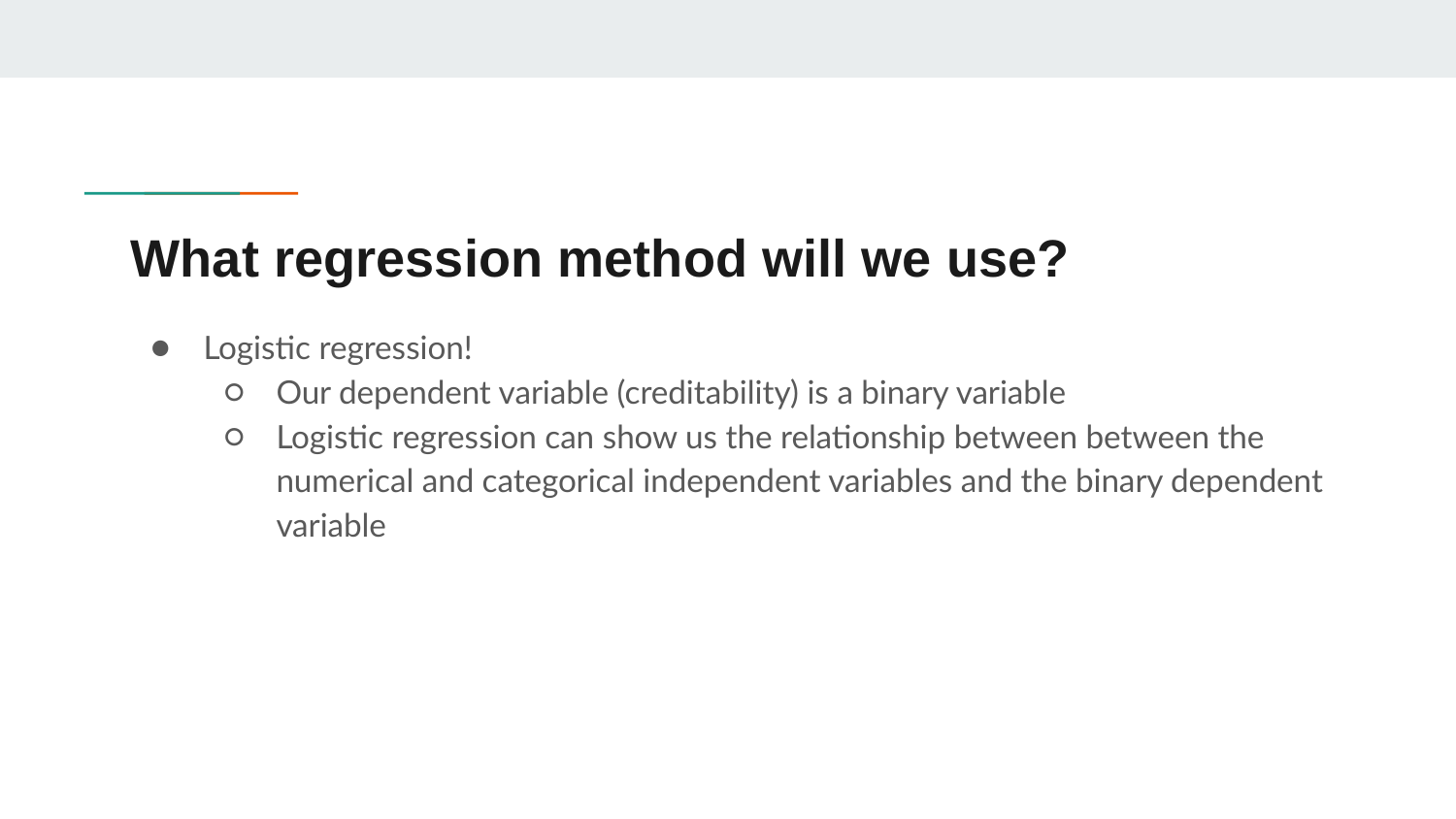

# What regression method will we use?
Logistic regression!
Our dependent variable (creditability) is a binary variable
Logistic regression can show us the relationship between between the numerical and categorical independent variables and the binary dependent variable